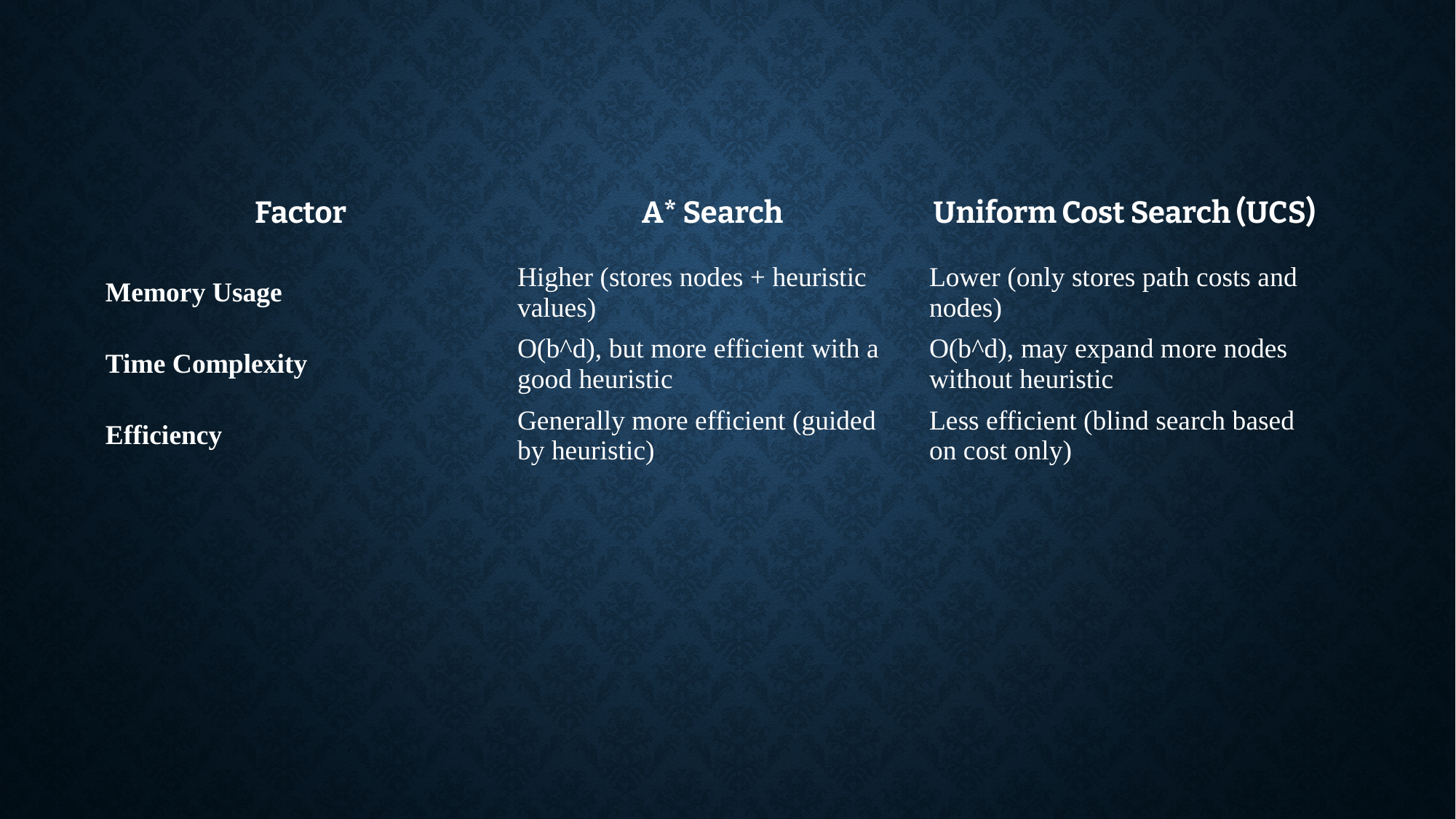

| Factor | A\* Search | Uniform Cost Search (UCS) |
| --- | --- | --- |
| Memory Usage | Higher (stores nodes + heuristic values) | Lower (only stores path costs and nodes) |
| Time Complexity | O(b^d), but more efficient with a good heuristic | O(b^d), may expand more nodes without heuristic |
| Efficiency | Generally more efficient (guided by heuristic) | Less efficient (blind search based on cost only) |